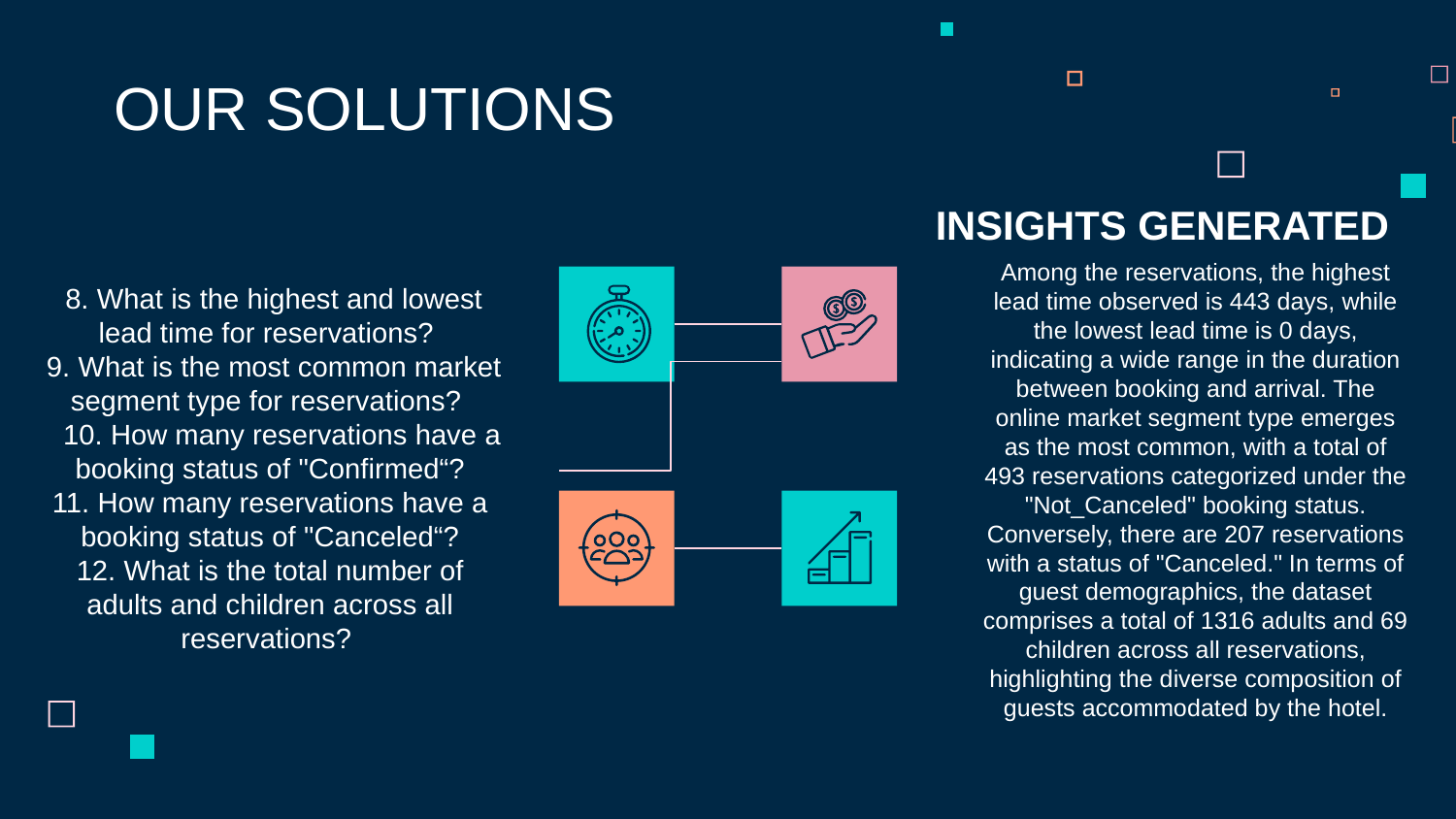

OUR SOLUTIONS
INSIGHTS GENERATED
Among the reservations, the highest lead time observed is 443 days, while the lowest lead time is 0 days, indicating a wide range in the duration between booking and arrival. The online market segment type emerges as the most common, with a total of 493 reservations categorized under the "Not_Canceled" booking status. Conversely, there are 207 reservations with a status of "Canceled." In terms of guest demographics, the dataset comprises a total of 1316 adults and 69 children across all reservations, highlighting the diverse composition of guests accommodated by the hotel.
 8. What is the highest and lowest lead time for reservations?
 9. What is the most common market segment type for reservations?
   10. How many reservations have a booking status of "Confirmed“?
11. How many reservations have a booking status of "Canceled“?
12. What is the total number of adults and children across all reservations?